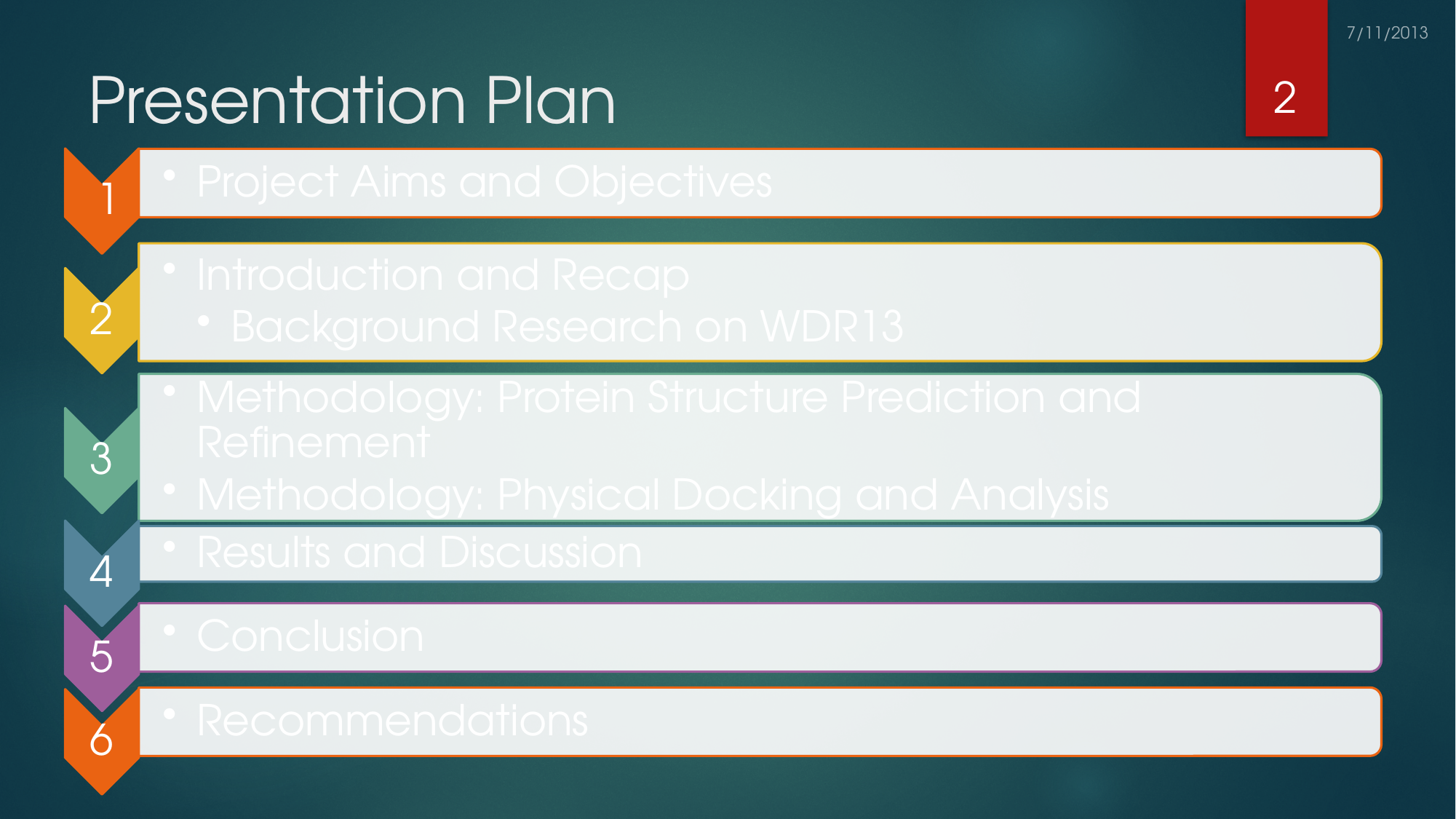

7/11/2013
2
# Presentation Plan
 1
Project Aims and Objectives
2
Introduction and Recap
Background Research on WDR13
3
Methodology: Protein Structure Prediction and Refinement
Methodology: Physical Docking and Analysis
4
Results and Discussion
5
Conclusion
6
Recommendations